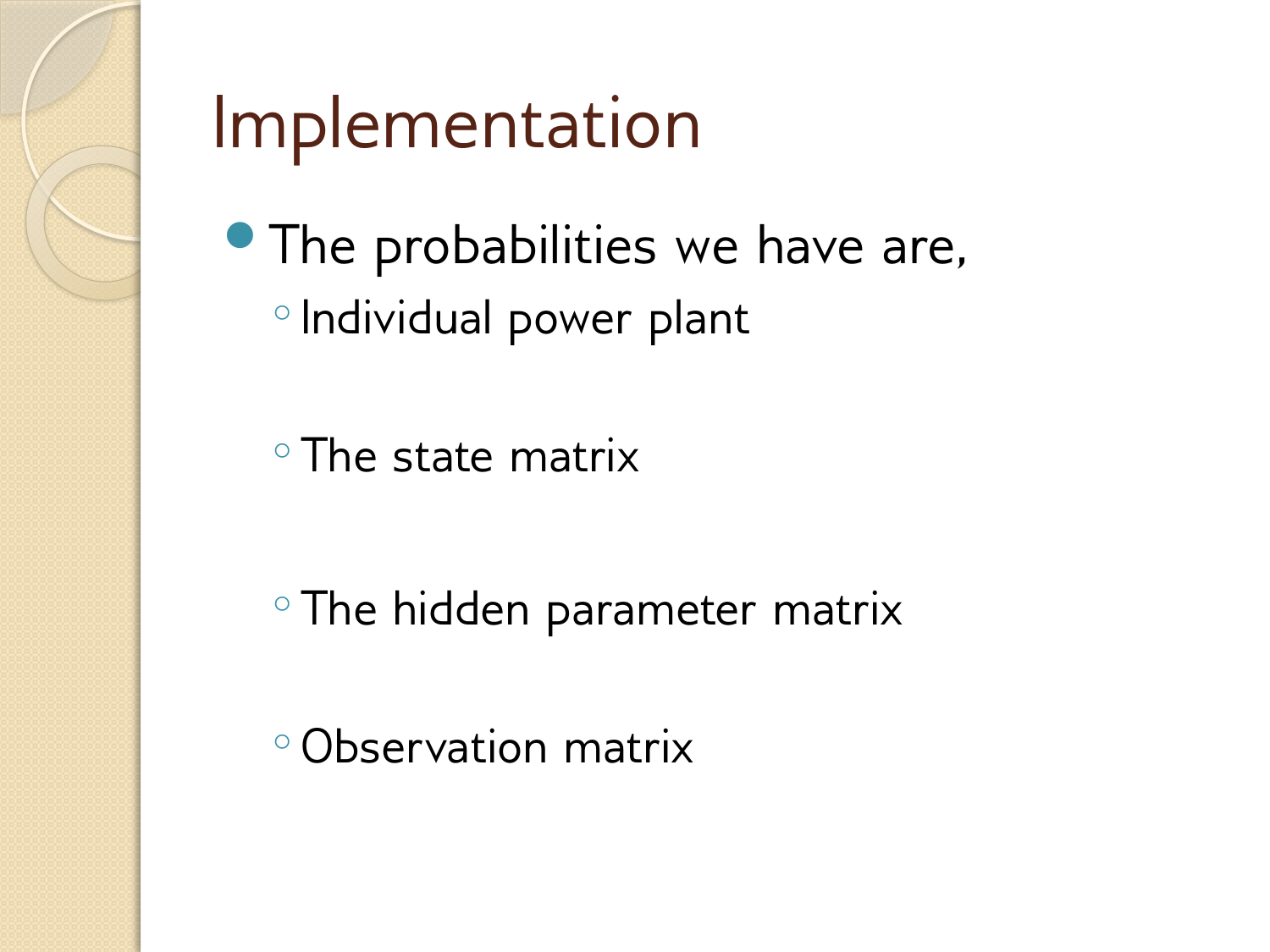

# Implementation
The probabilities we have are,
Individual power plant

The state matrix

The hidden parameter matrix

Observation matrix